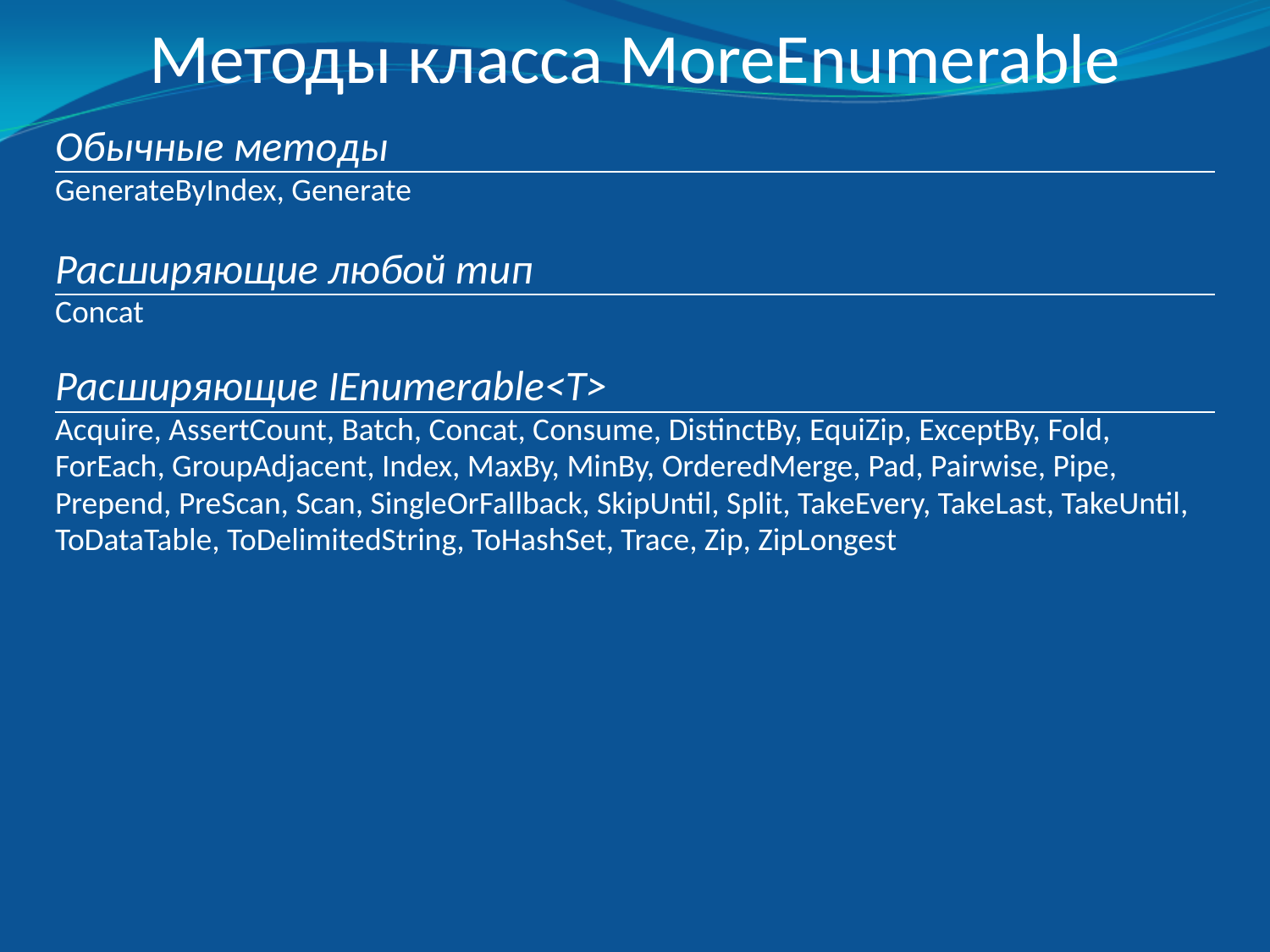

# Методы класса MoreEnumerable
| Обычные методы |
| --- |
| GenerateByIndex, Generate |
|  |
| Расширяющие любой тип |
| Concat |
|  |
| Расширяющие IEnumerable<T> |
| Acquire, AssertCount, Batch, Concat, Consume, DistinctBy, EquiZip, ExceptBy, Fold, ForEach, GroupAdjacent, Index, MaxBy, MinBy, OrderedMerge, Pad, Pairwise, Pipe, Prepend, PreScan, Scan, SingleOrFallback, SkipUntil, Split, TakeEvery, TakeLast, TakeUntil, ToDataTable, ToDelimitedString, ToHashSet, Trace, Zip, ZipLongest |